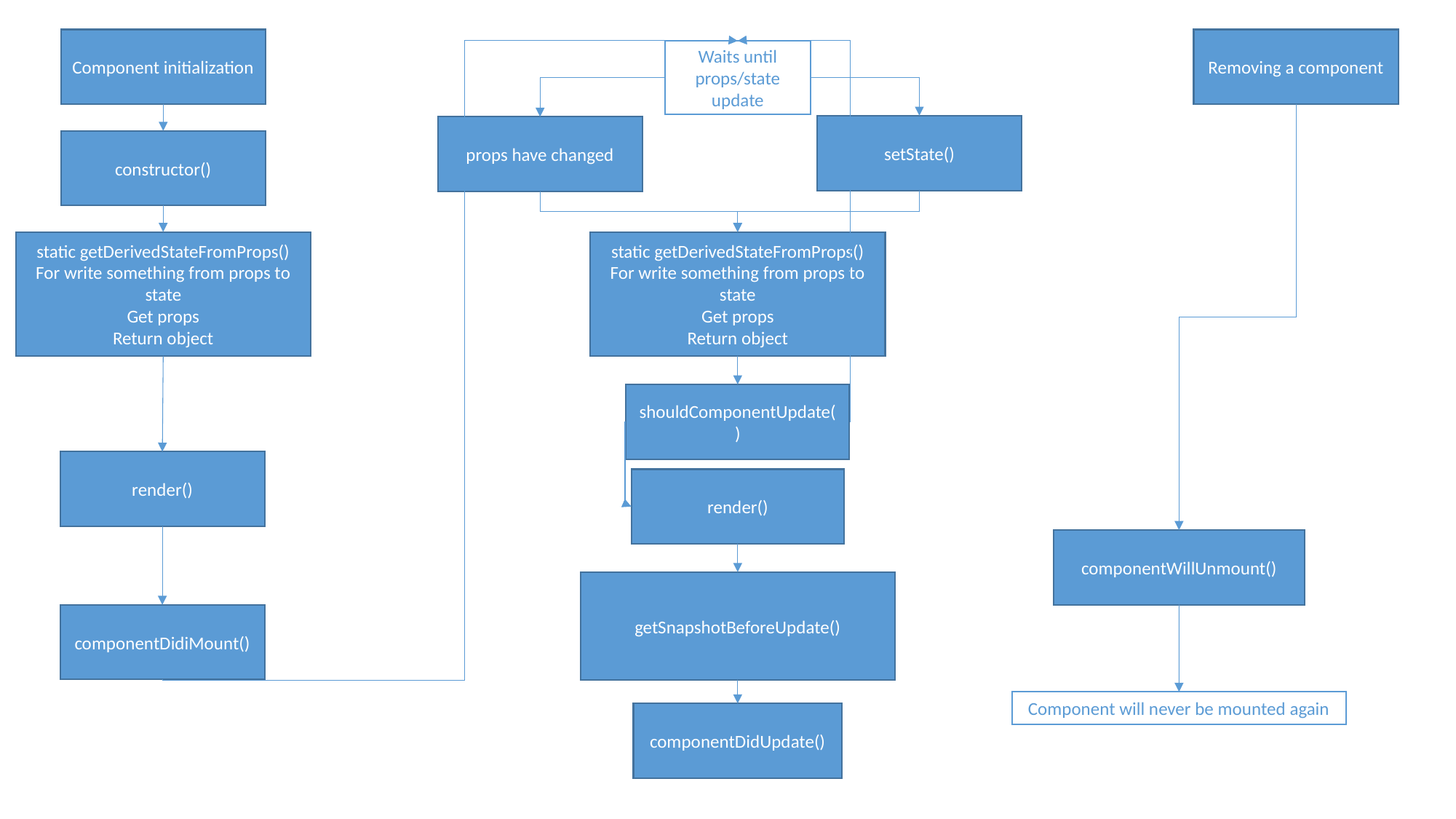

Component initialization
Removing a component
Waits until props/state update
setState()
props have changed
constructor()
static getDerivedStateFromProps()
For write something from props to state
Get props
Return object
static getDerivedStateFromProps()
For write something from props to state
Get props
Return object
shouldComponentUpdate()
render()
render()
componentWillUnmount()
getSnapshotBeforeUpdate()
componentDidiMount()
Component will never be mounted again
componentDidUpdate()